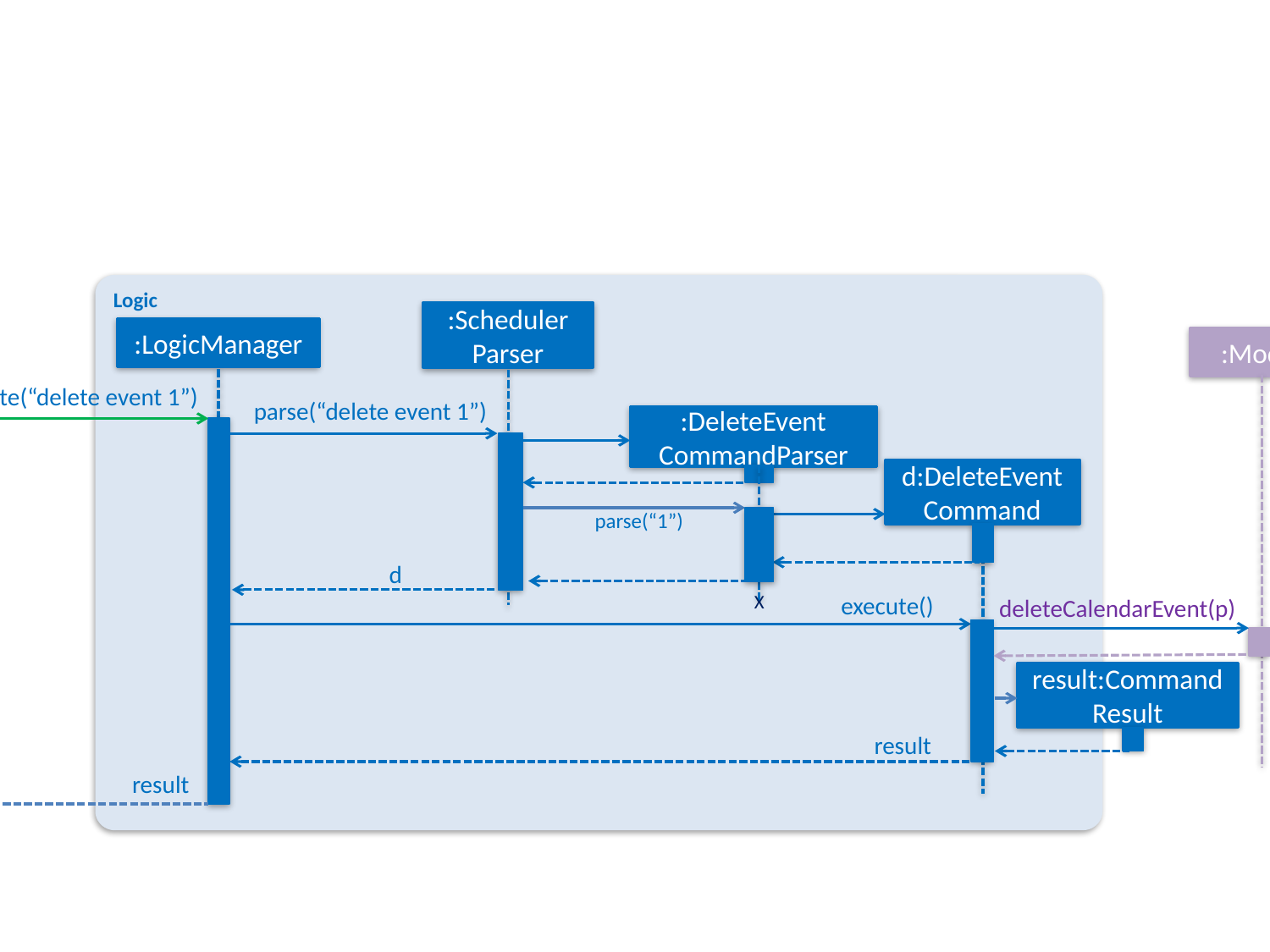

Logic
:Scheduler
Parser
:LogicManager
:Model
execute(“delete event 1”)
parse(“delete event 1”)
:DeleteEvent
CommandParser

d:DeleteEvent
Command

parse(“1”)

d
X
execute()
deleteCalendarEvent(p)

result:Command Result

result
result